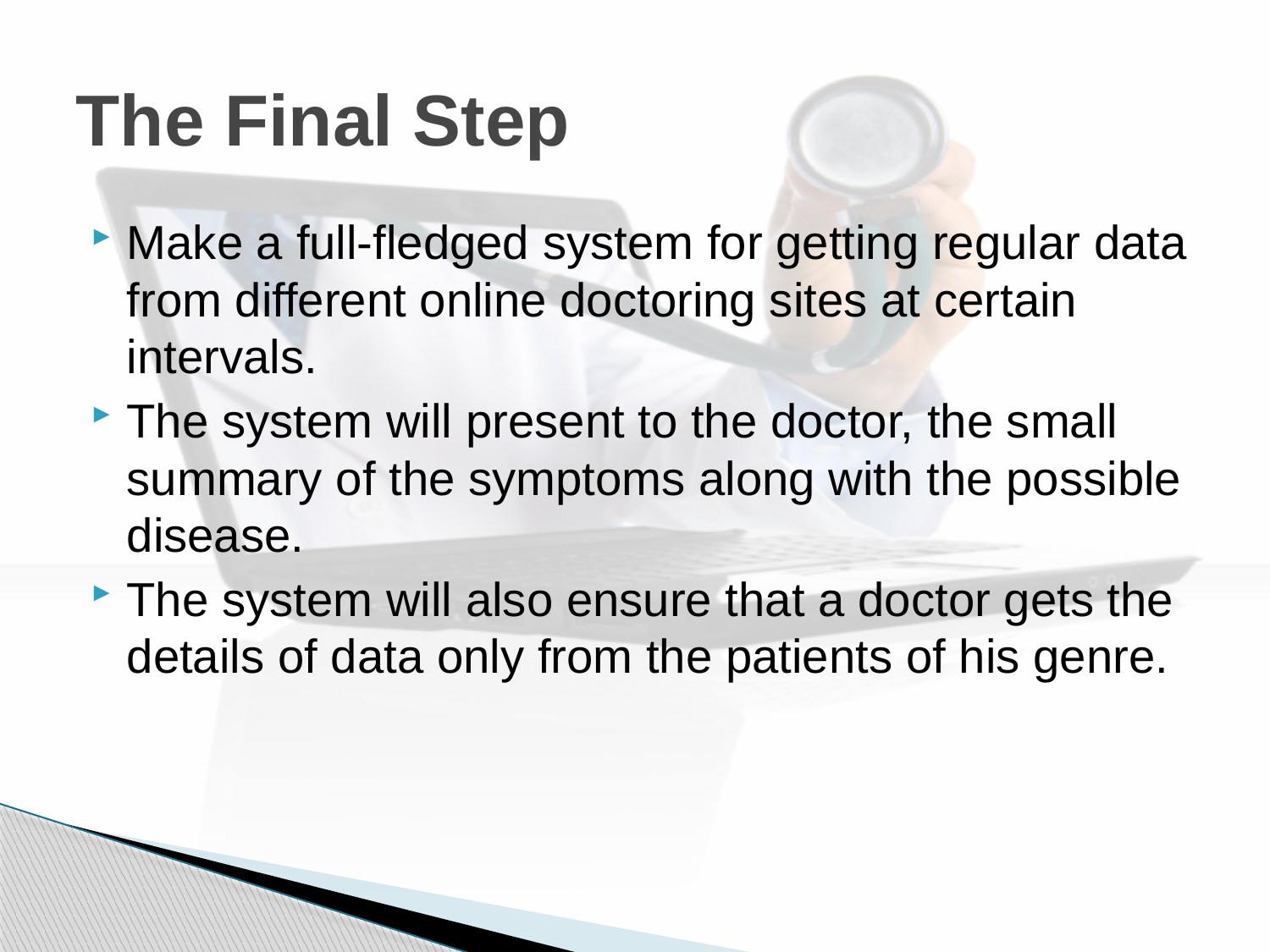

# The Final Step
Make a full-fledged system for getting regular data from different online doctoring sites at certain intervals.
The system will present to the doctor, the small summary of the symptoms along with the possible disease.
The system will also ensure that a doctor gets the details of data only from the patients of his genre.